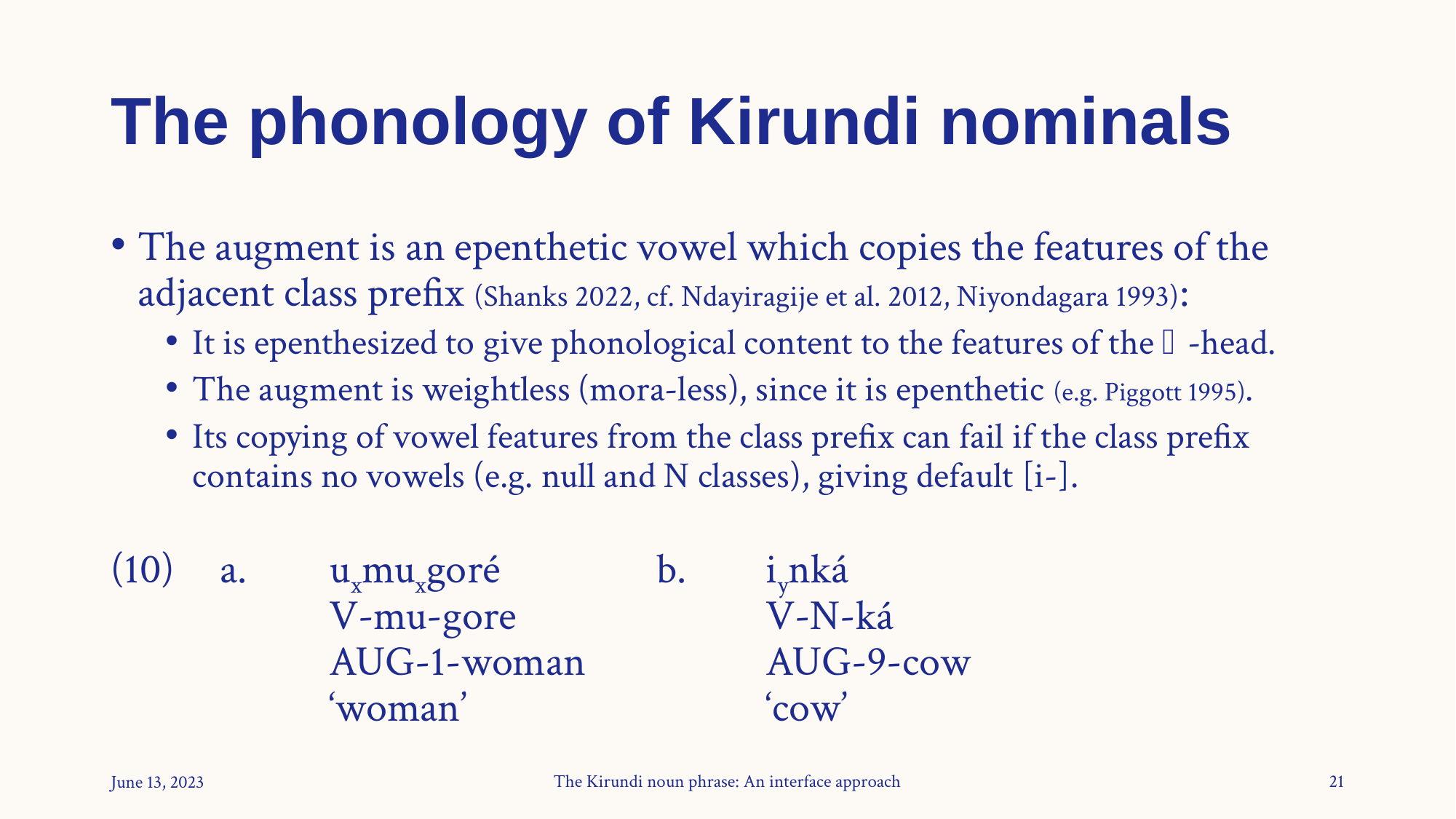

# The phonology of Kirundi nominals
The augment is an epenthetic vowel which copies the features of the adjacent class prefix (Shanks 2022, cf. Ndayiragije et al. 2012, Niyondagara 1993):
It is epenthesized to give phonological content to the features of the 𝜑-head.
The augment is weightless (mora-less), since it is epenthetic (e.g. Piggott 1995).
Its copying of vowel features from the class prefix can fail if the class prefix contains no vowels (e.g. null and N classes), giving default [i-].

(10)	a.	uxmuxgoré		b.	iynká
		V-mu-gore			V-N-ká
		aug-1-woman		aug-9-cow
		‘woman’			‘cow’
June 13, 2023
The Kirundi noun phrase: An interface approach
21